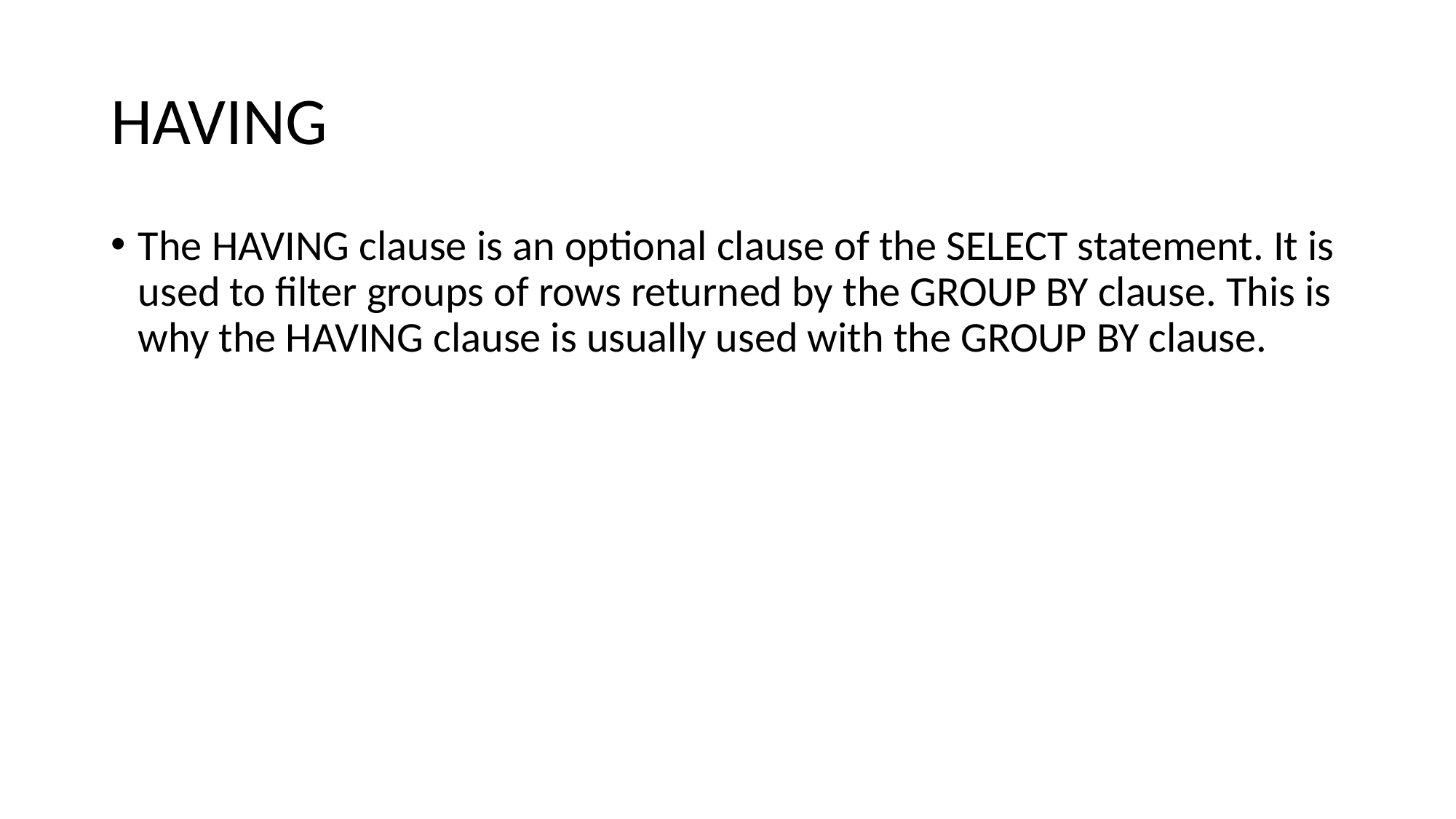

# HAVING
The HAVING clause is an optional clause of the SELECT statement. It is used to filter groups of rows returned by the GROUP BY clause. This is why the HAVING clause is usually used with the GROUP BY clause.